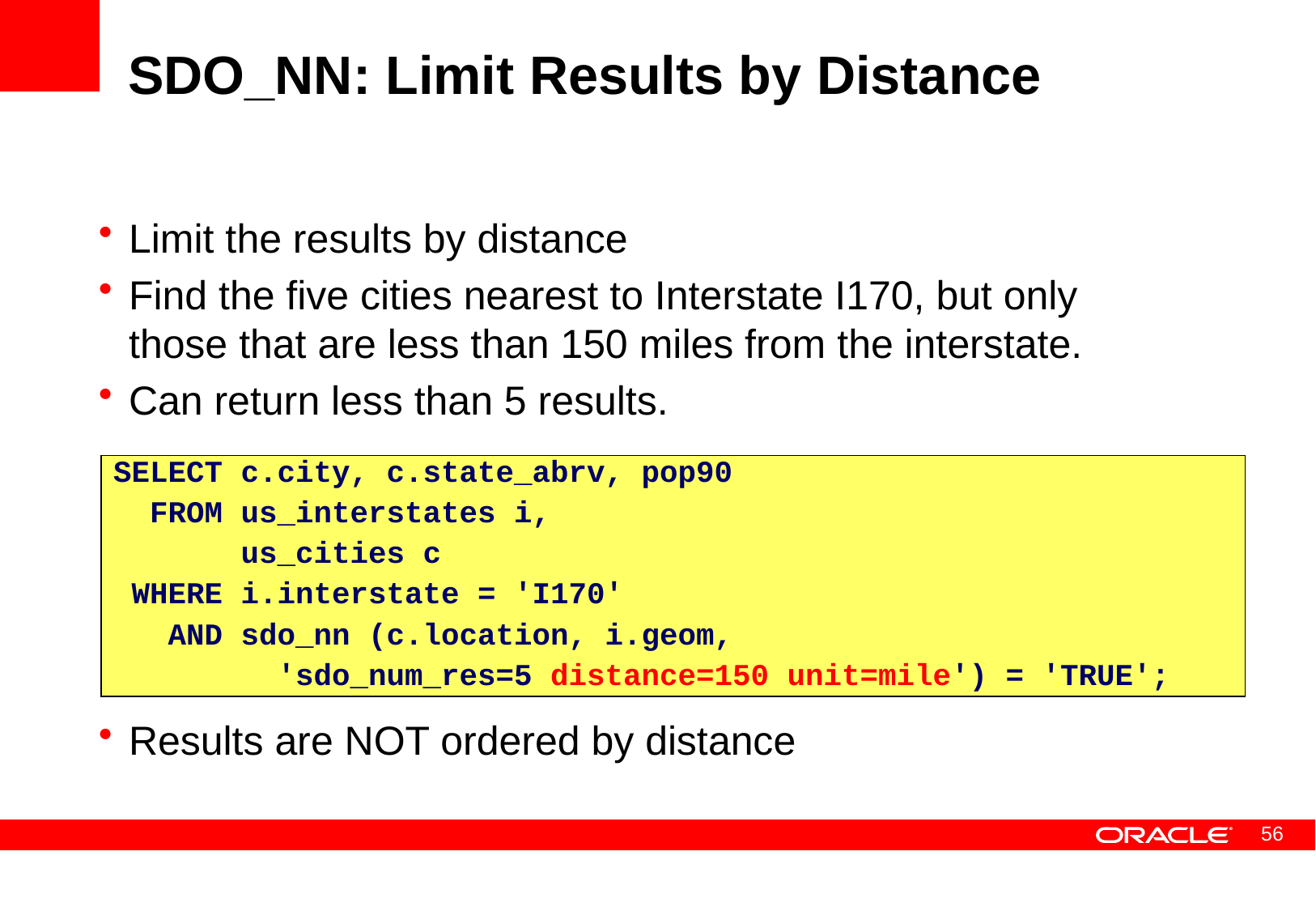

# SDO_NN: Limit Results by Distance
Limit the results by distance
Find the five cities nearest to Interstate I170, but only those that are less than 150 miles from the interstate.
Can return less than 5 results.

Results are NOT ordered by distance
SELECT c.city, c.state_abrv, pop90
  FROM us_interstates i,
       us_cities c
 WHERE i.interstate = 'I170'
   AND sdo_nn (c.location, i.geom,
         'sdo_num_res=5 distance=150 unit=mile') = 'TRUE';